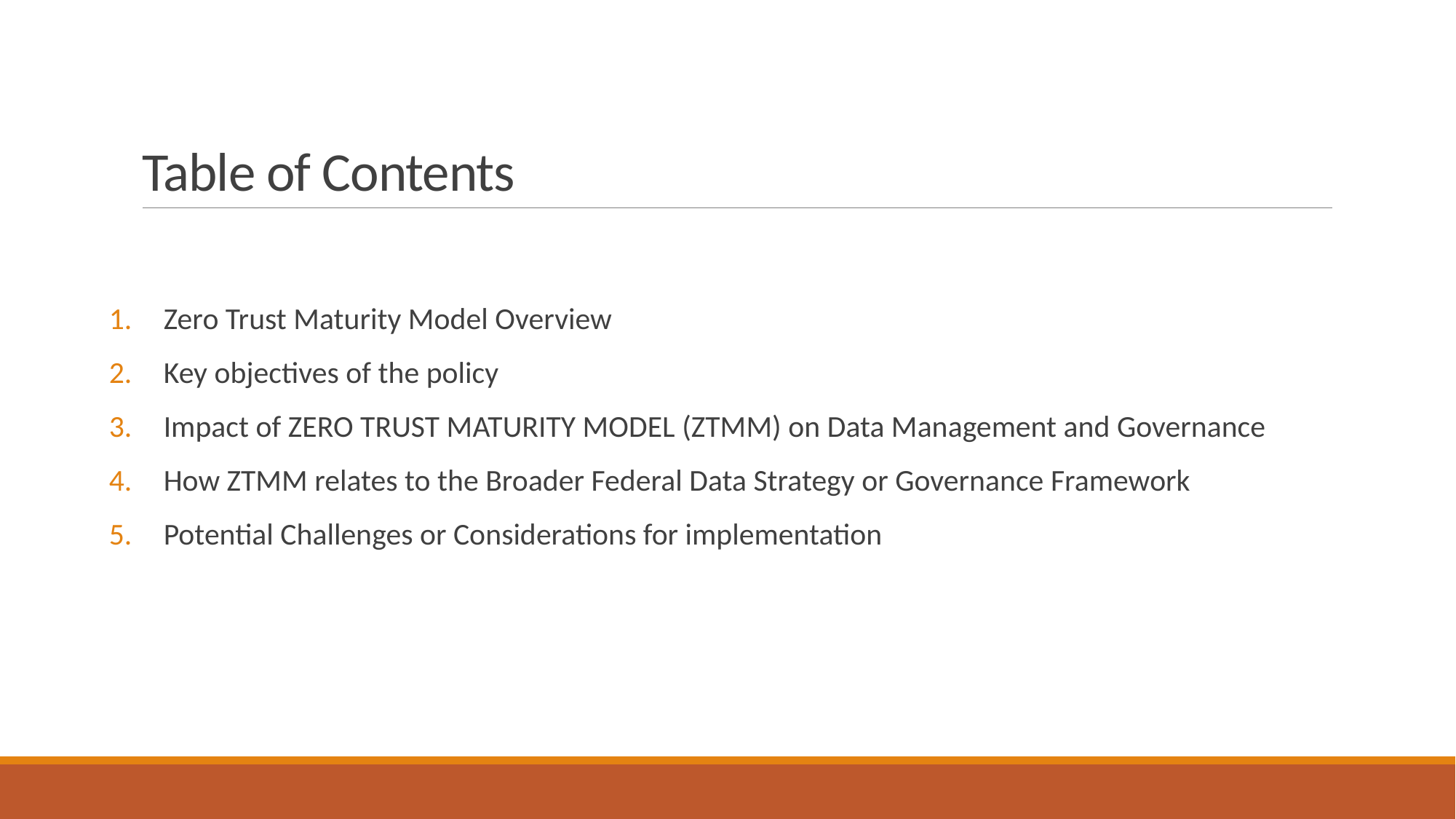

# Table of Contents

Zero Trust Maturity Model Overview
Key objectives of the policy
Impact of ZERO TRUST MATURITY MODEL (ZTMM) on Data Management and Governance
How ZTMM relates to the Broader Federal Data Strategy or Governance Framework
Potential Challenges or Considerations for implementation